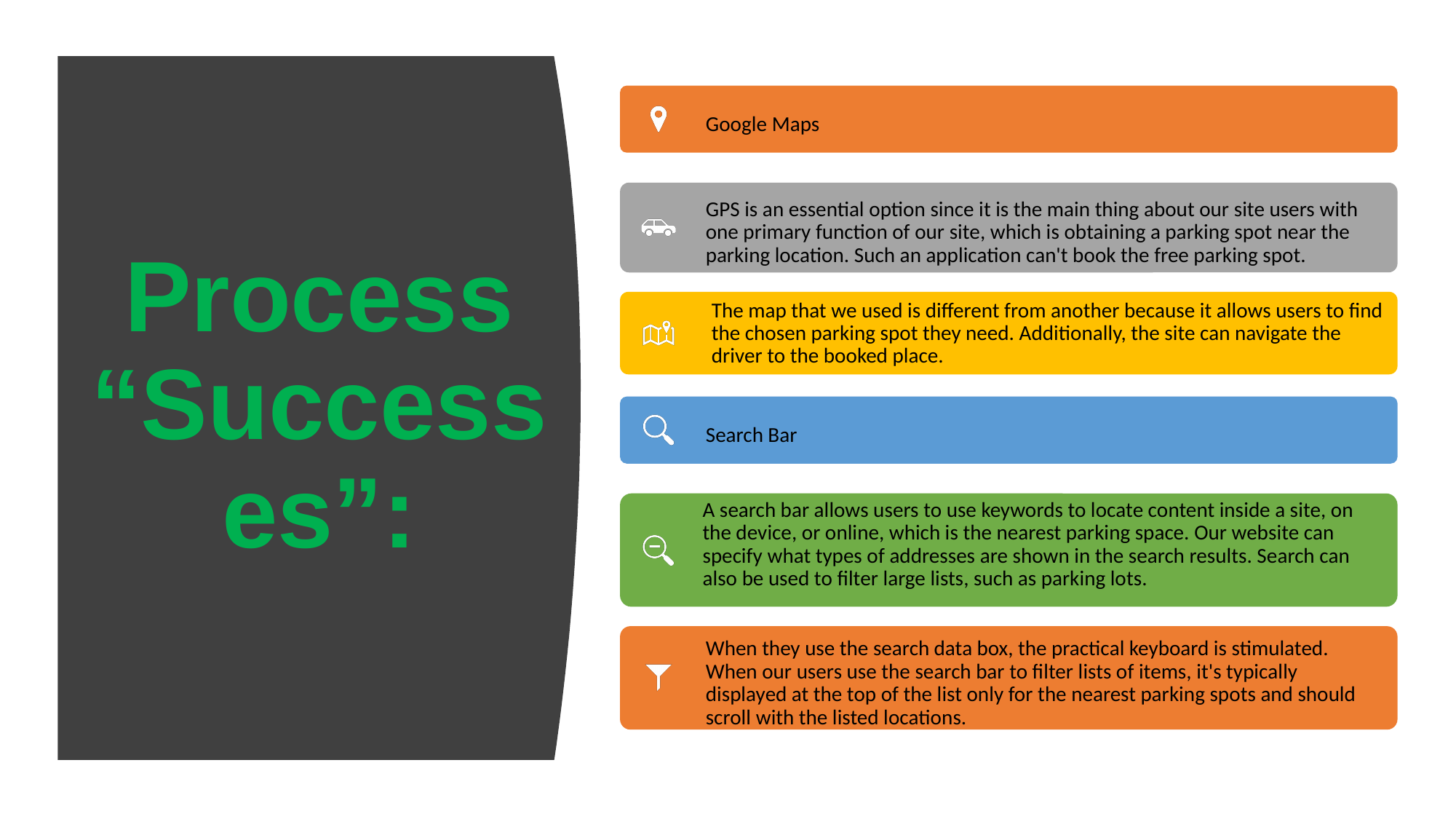

Google Maps
GPS is an essential option since it is the main thing about our site users with one primary function of our site, which is obtaining a parking spot near the parking location. Such an application can't book the free parking spot.
The map that we used is different from another because it allows users to find the chosen parking spot they need. Additionally, the site can navigate the driver to the booked place.
Search Bar
A search bar allows users to use keywords to locate content inside a site, on the device, or online, which is the nearest parking space. Our website can specify what types of addresses are shown in the search results. Search can also be used to filter large lists, such as parking lots.
When they use the search data box, the practical keyboard is stimulated. When our users use the search bar to filter lists of items, it's typically displayed at the top of the list only for the nearest parking spots and should scroll with the listed locations.

# Process “Successes”: